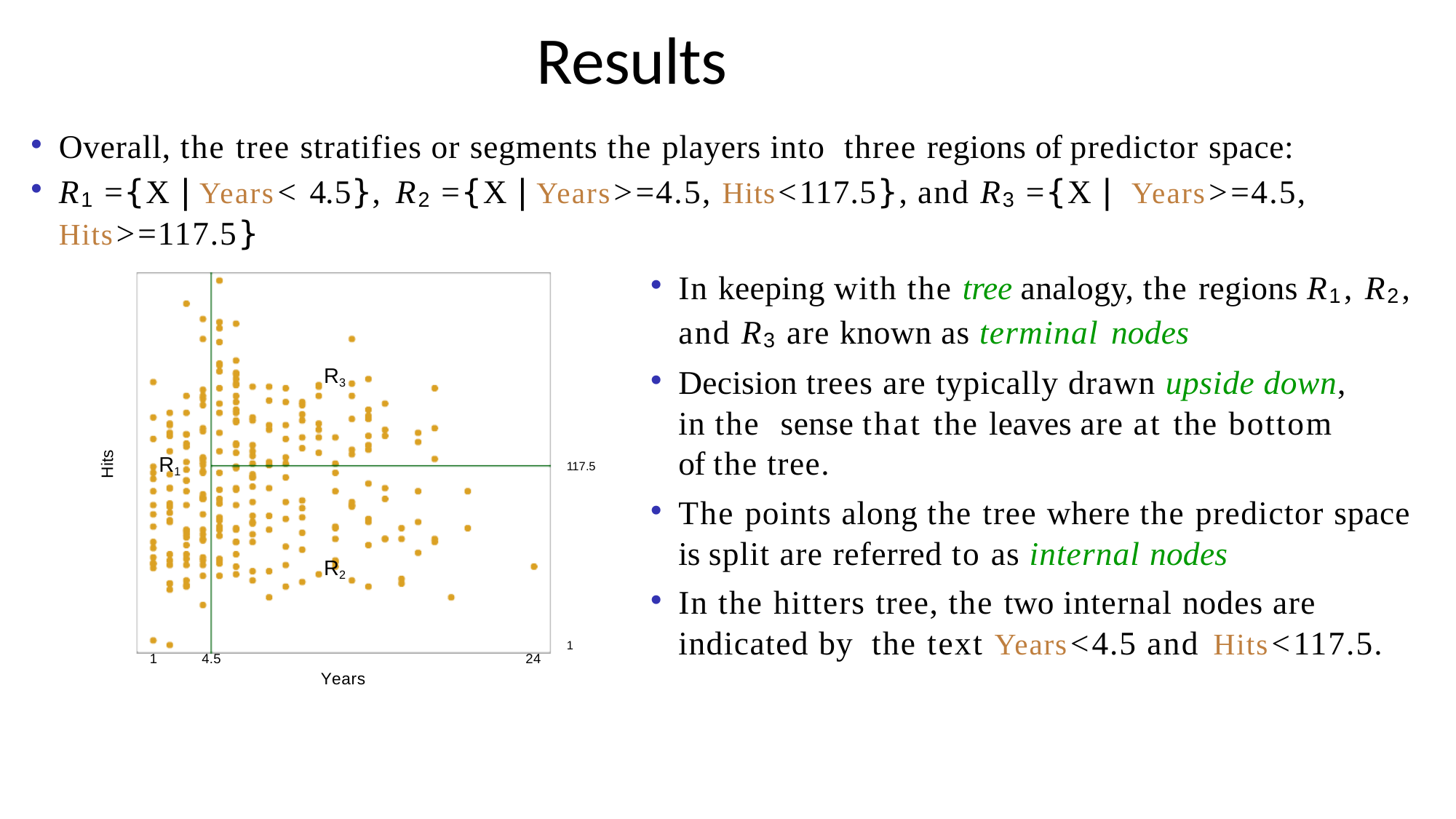

# Results
Overall, the tree stratifies or segments the players into  three regions of predictor space:
R1 ={X | Years< 4.5},  R2 ={X | Years>=4.5, Hits<117.5}, and R3 ={X |  Years>=4.5, Hits>=117.5}
In keeping with the tree analogy, the regions R1, R2, and R3 are known as terminal nodes
Decision trees are typically drawn upside down, in the  sense that the leaves are at the bottom of the tree.
The points along the tree where the predictor space is split are referred to as internal nodes
In the hitters tree, the two internal nodes are indicated by  the text Years<4.5 and Hits<117.5.

R3
Hits
R1
117.5
R2
1
1
4.5
24
Years